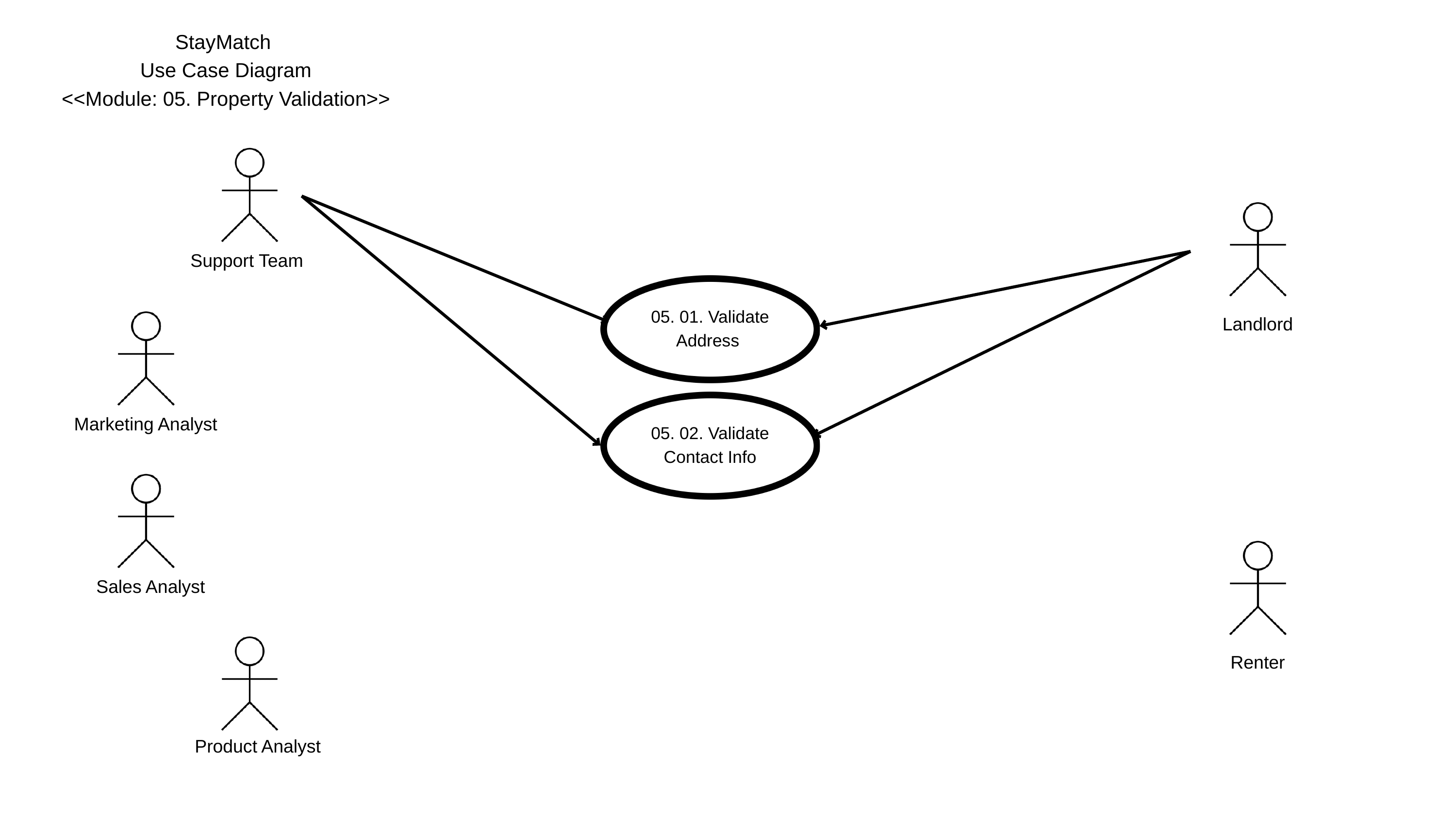

StayMatch
Use Case Diagram
<<Module: 05. Property Validation>>

Support Team

05. 01. Validate Address

Landlord

Marketing Analyst
05. 02. Validate Contact Info

Sales Analyst

Renter
Product Analyst